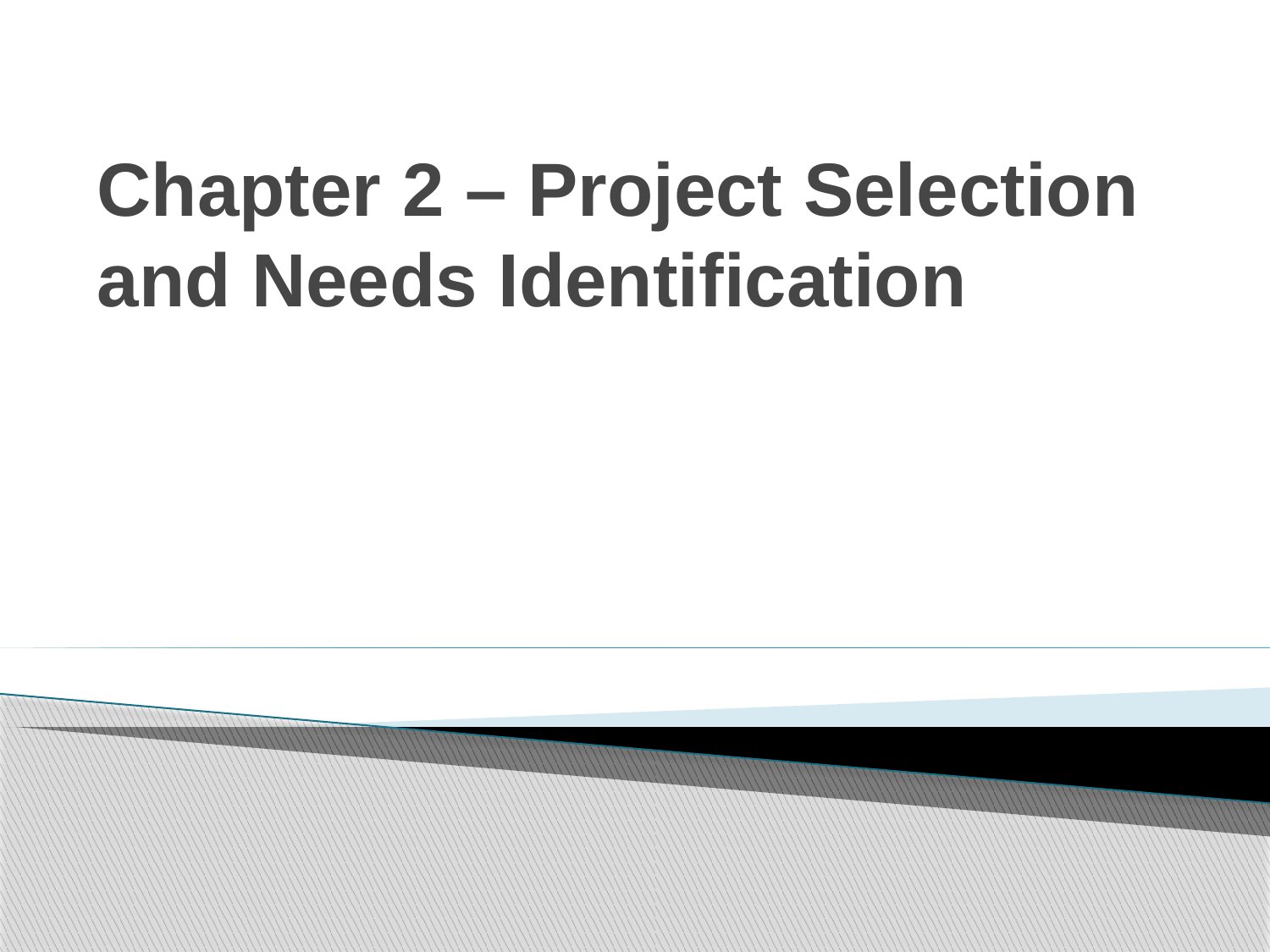

# Chapter 2 – Project Selection and Needs Identification